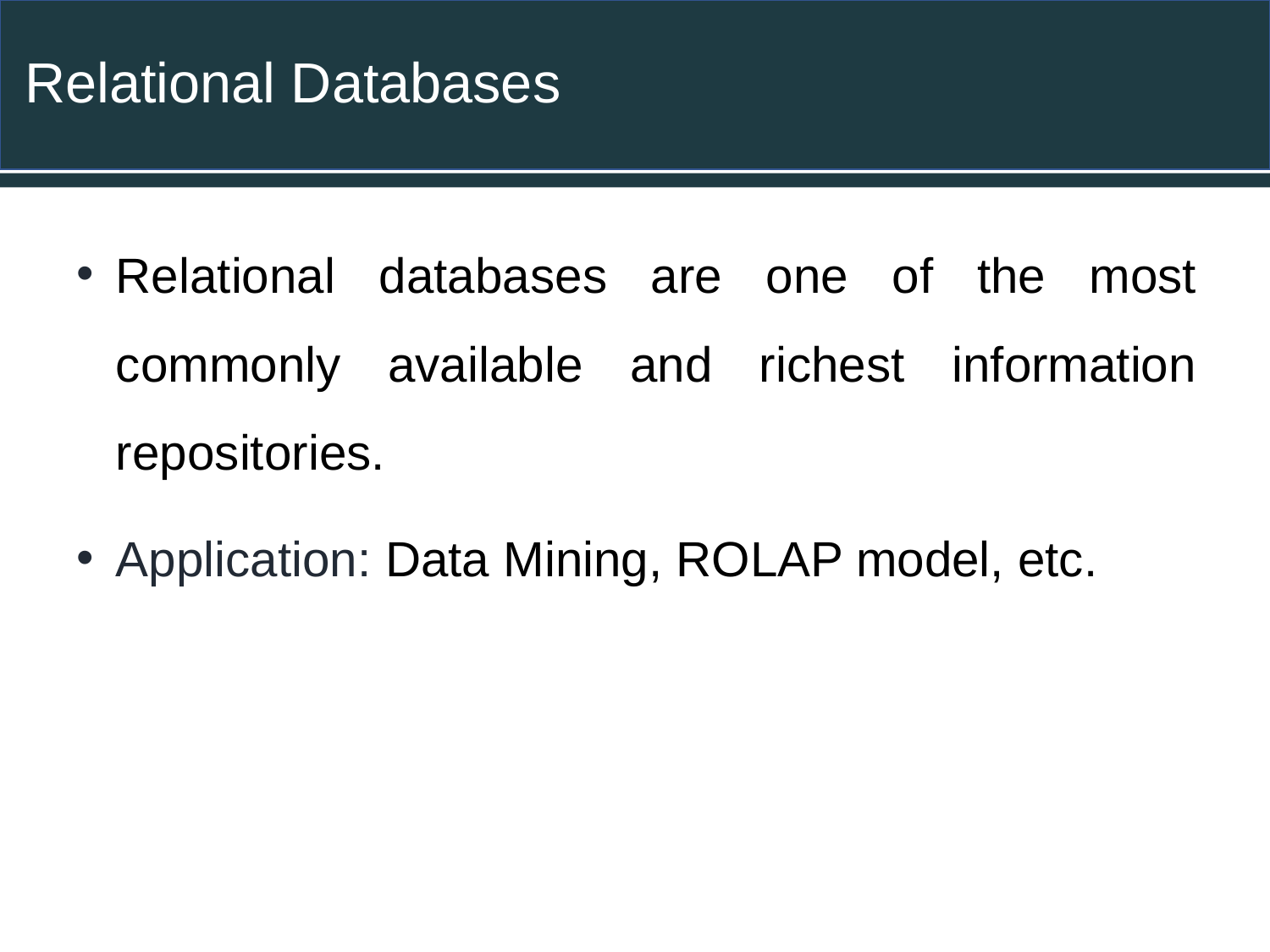

# Relational Databases
Relational databases are one of the most commonly available and richest information repositories.
Application: Data Mining, ROLAP model, etc.